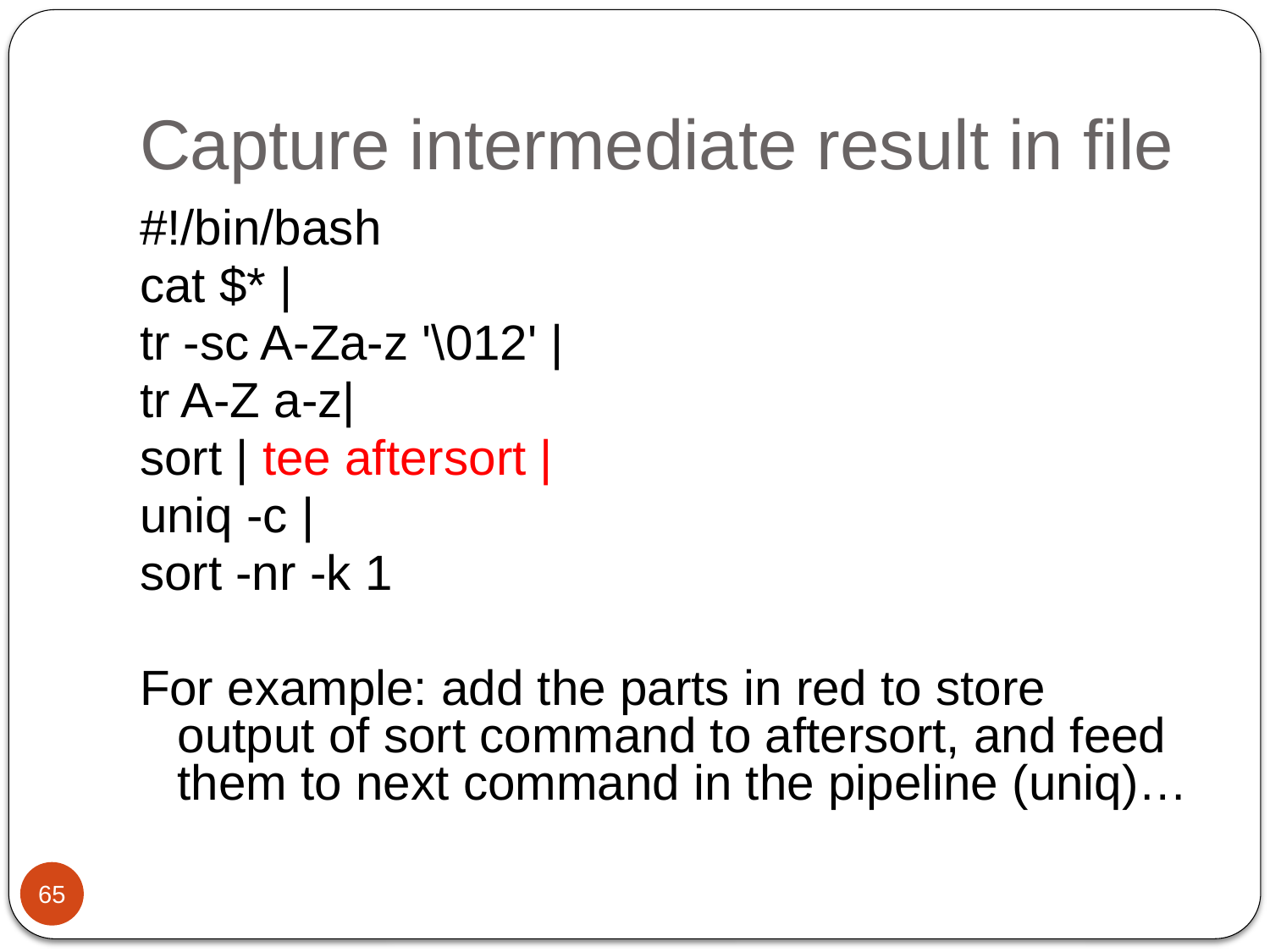

# Capture intermediate result in file
#!/bin/bash
cat $* |
tr -sc A-Za-z '\012' |
tr A-Z a-z|
sort | tee aftersort |
uniq -c |
sort -nr -k 1

For example: add the parts in red to store output of sort command to aftersort, and feed them to next command in the pipeline (uniq)…

65